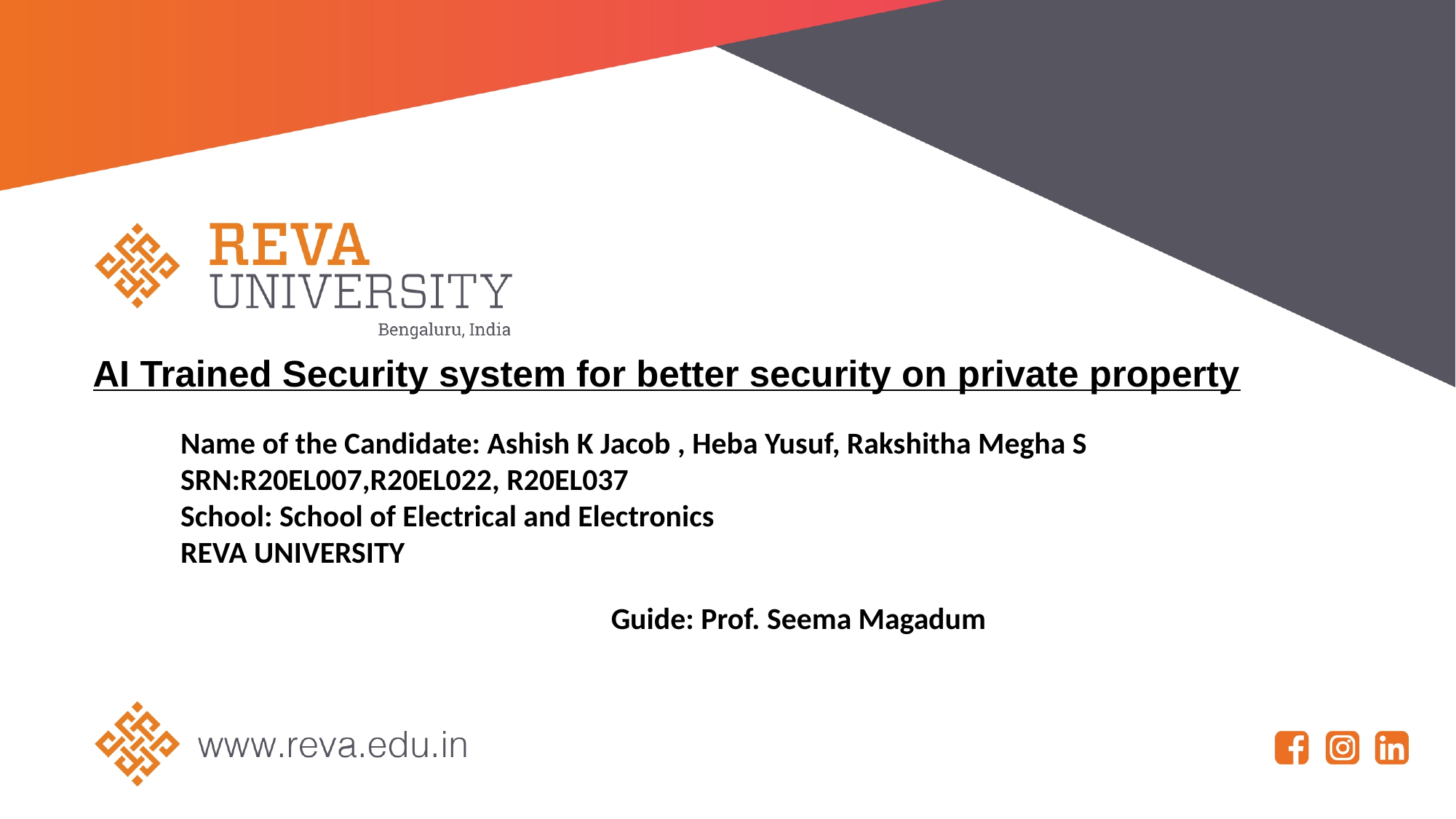

AI Trained Security system for better security on private property
Name of the Candidate: Ashish K Jacob , Heba Yusuf, Rakshitha Megha S
SRN:R20EL007,R20EL022, R20EL037
School: School of Electrical and Electronics
REVA UNIVERSITY
Guide: Prof. Seema Magadum